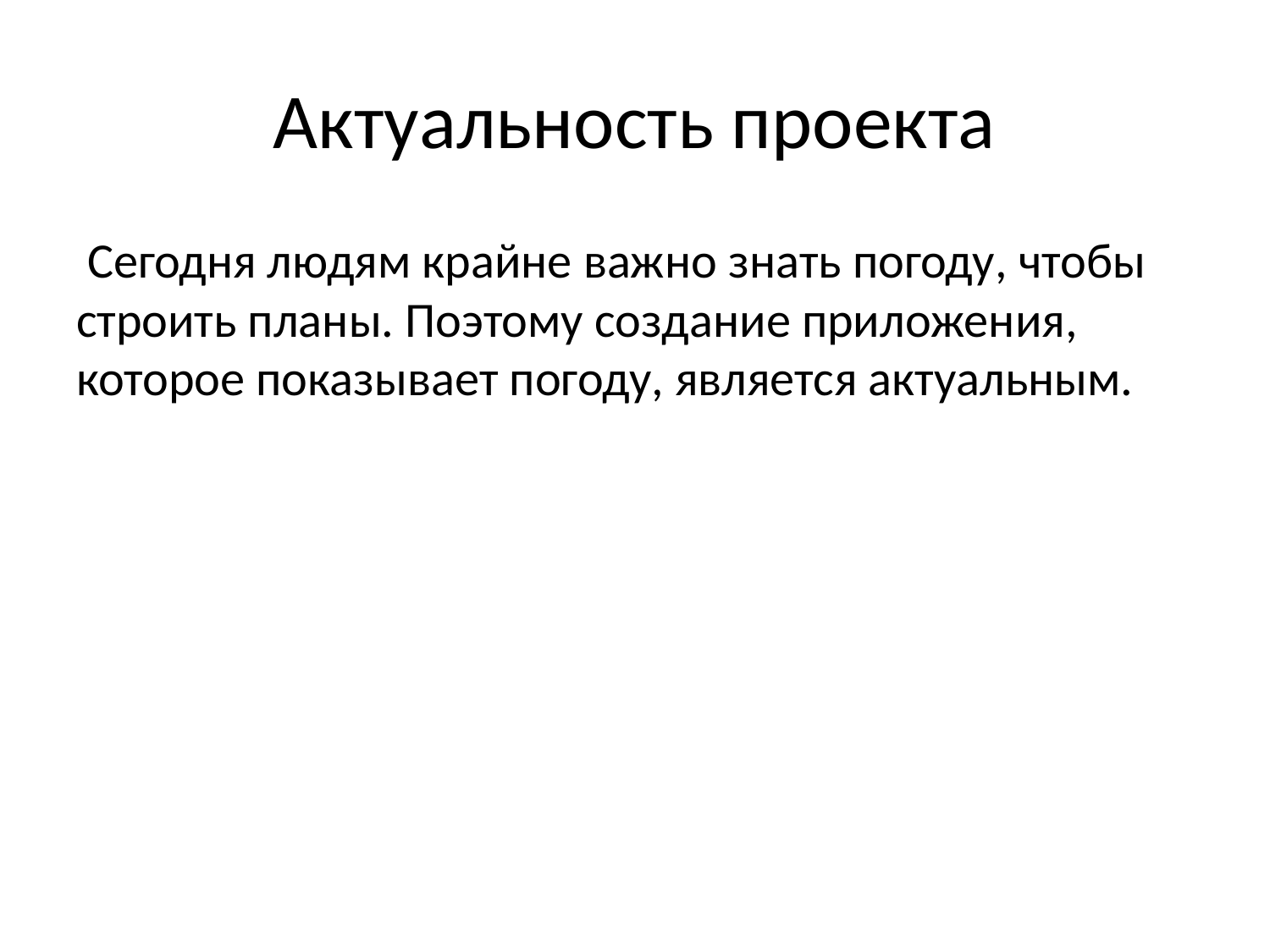

# Актуальность проекта
 Сегодня людям крайне важно знать погоду, чтобы строить планы. Поэтому создание приложения, которое показывает погоду, является актуальным.